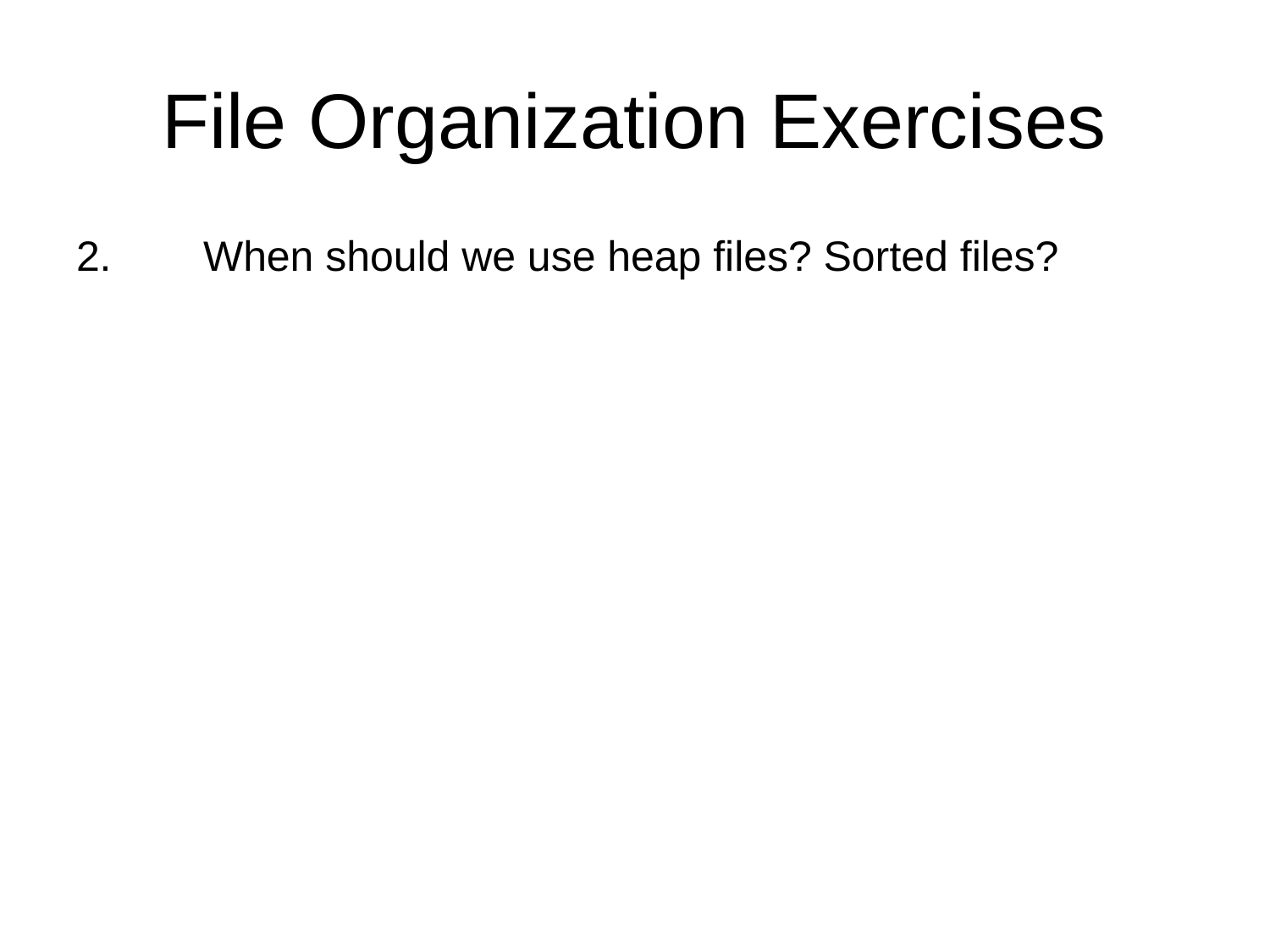

# File Organization Exercises
2.	When should we use heap files? Sorted files?